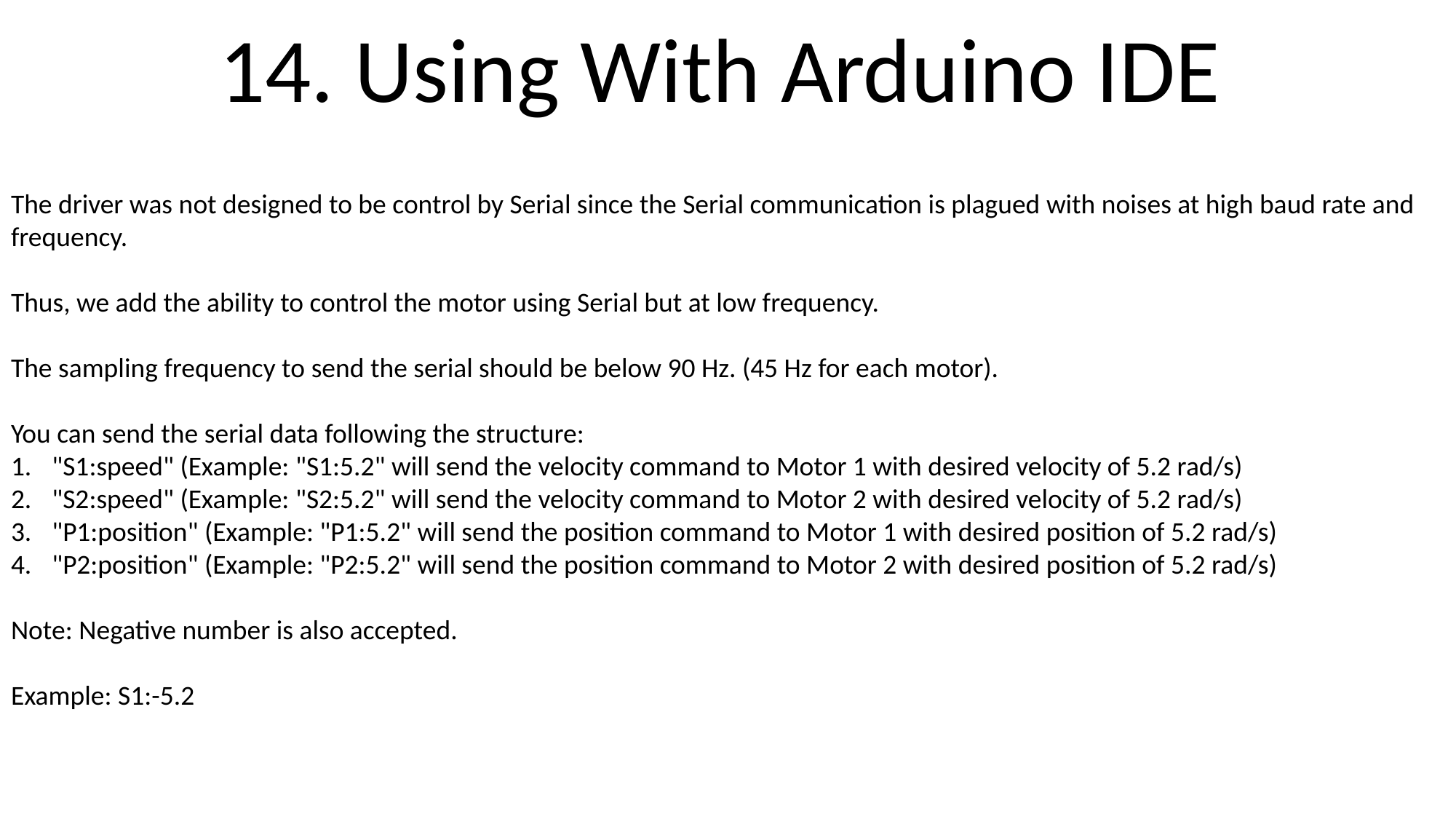

# 14. Using With Arduino IDE
The driver was not designed to be control by Serial since the Serial communication is plagued with noises at high baud rate and frequency.

Thus, we add the ability to control the motor using Serial but at low frequency.

The sampling frequency to send the serial should be below 90 Hz. (45 Hz for each motor).

You can send the serial data following the structure:
"S1:speed" (Example: "S1:5.2" will send the velocity command to Motor 1 with desired velocity of 5.2 rad/s)
"S2:speed" (Example: "S2:5.2" will send the velocity command to Motor 2 with desired velocity of 5.2 rad/s)
"P1:position" (Example: "P1:5.2" will send the position command to Motor 1 with desired position of 5.2 rad/s)
"P2:position" (Example: "P2:5.2" will send the position command to Motor 2 with desired position of 5.2 rad/s)

Note: Negative number is also accepted.
Example: S1:-5.2